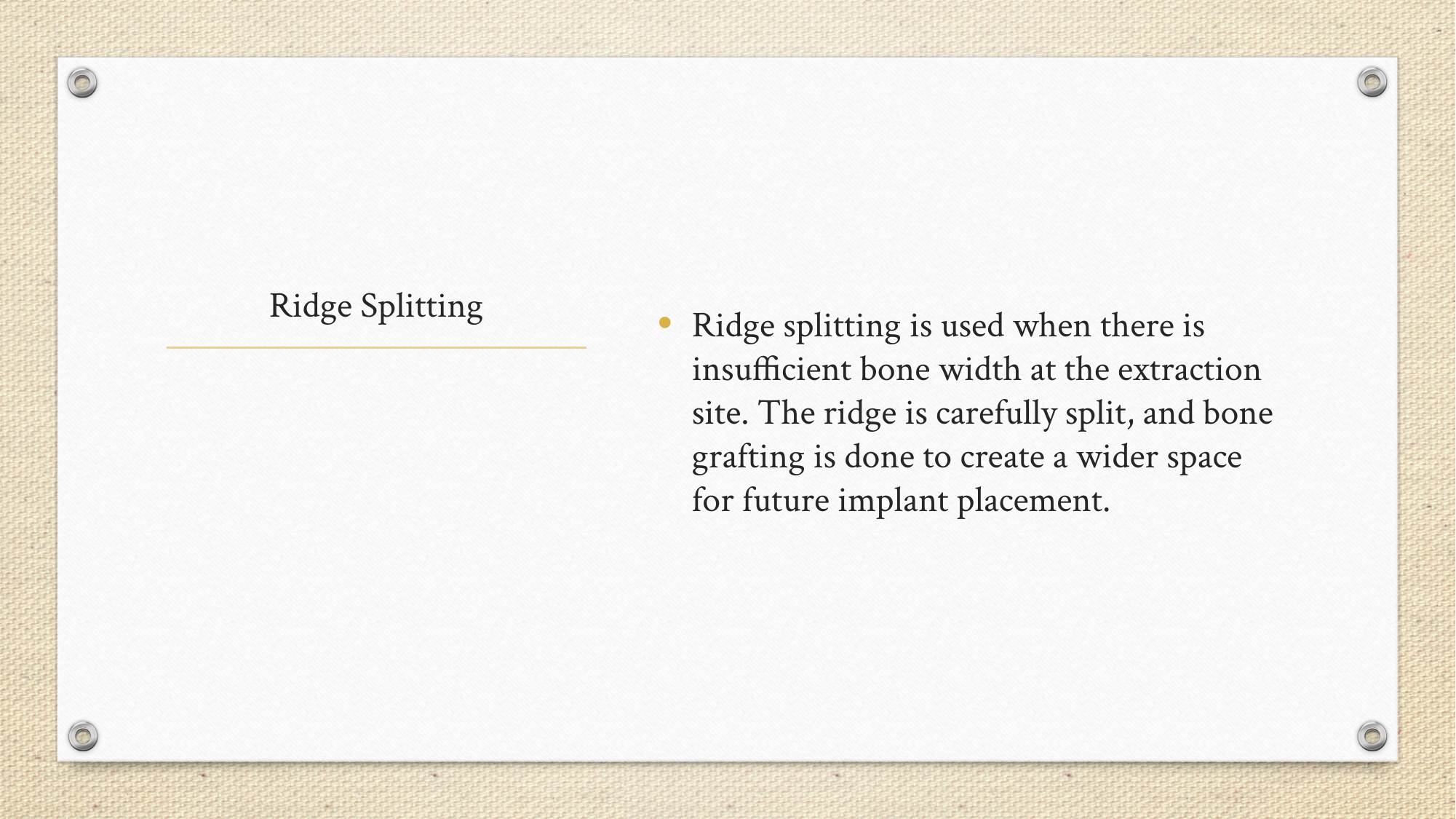

Ridge splitting is used when there is insufficient bone width at the extraction site. The ridge is carefully split, and bone grafting is done to create a wider space for future implant placement.
# Ridge Splitting